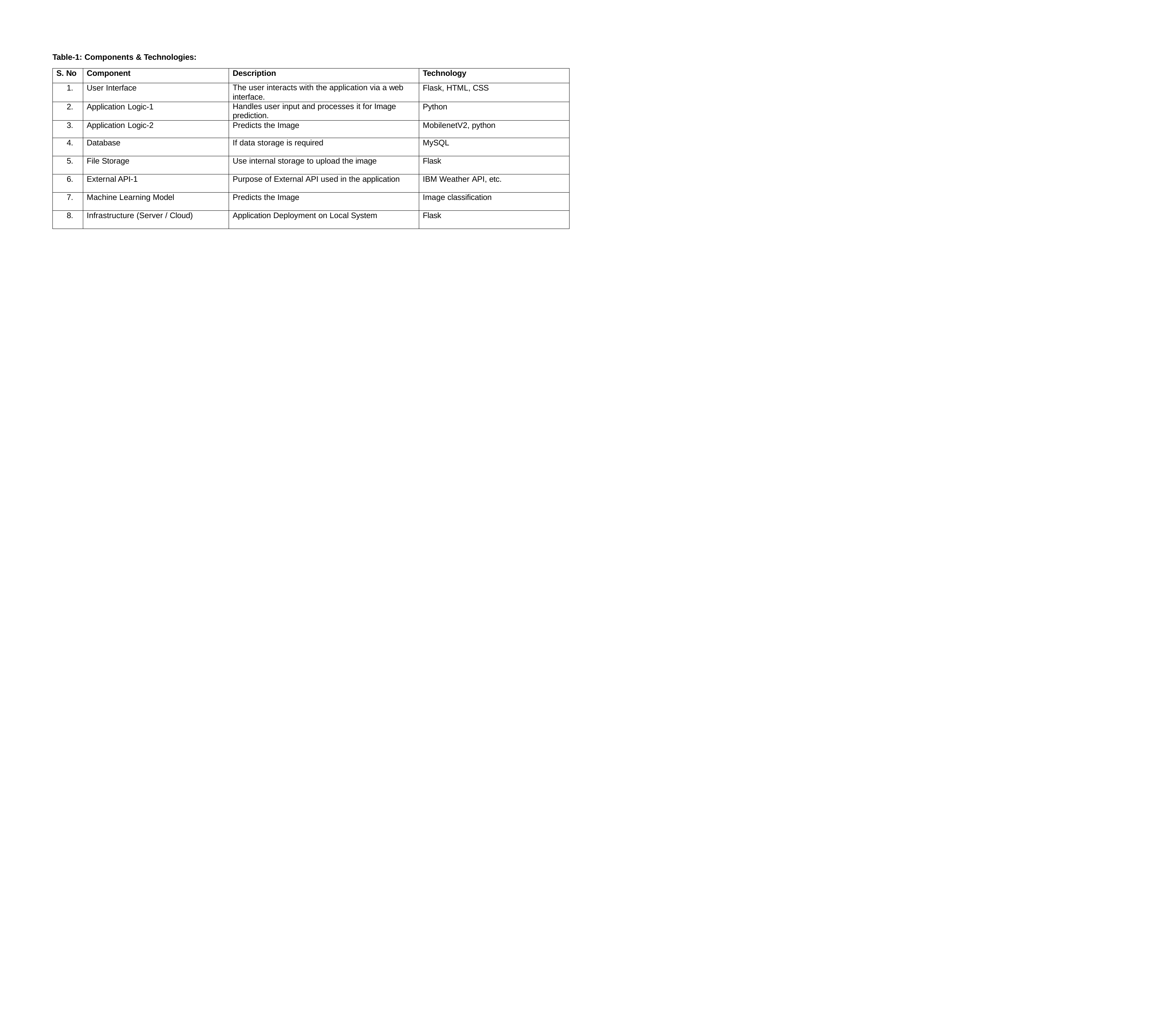

Table-1: Components & Technologies:
| S. No | Component | Description | Technology |
| --- | --- | --- | --- |
| 1. | User Interface | The user interacts with the application via a web interface. | Flask, HTML, CSS |
| 2. | Application Logic-1 | Handles user input and processes it for Image prediction. | Python |
| 3. | Application Logic-2 | Predicts the Image | MobilenetV2, python |
| 4. | Database | If data storage is required | MySQL |
| 5. | File Storage | Use internal storage to upload the image | Flask |
| 6. | External API-1 | Purpose of External API used in the application | IBM Weather API, etc. |
| 7. | Machine Learning Model | Predicts the Image | Image classification |
| 8. | Infrastructure (Server / Cloud) | Application Deployment on Local System | Flask |